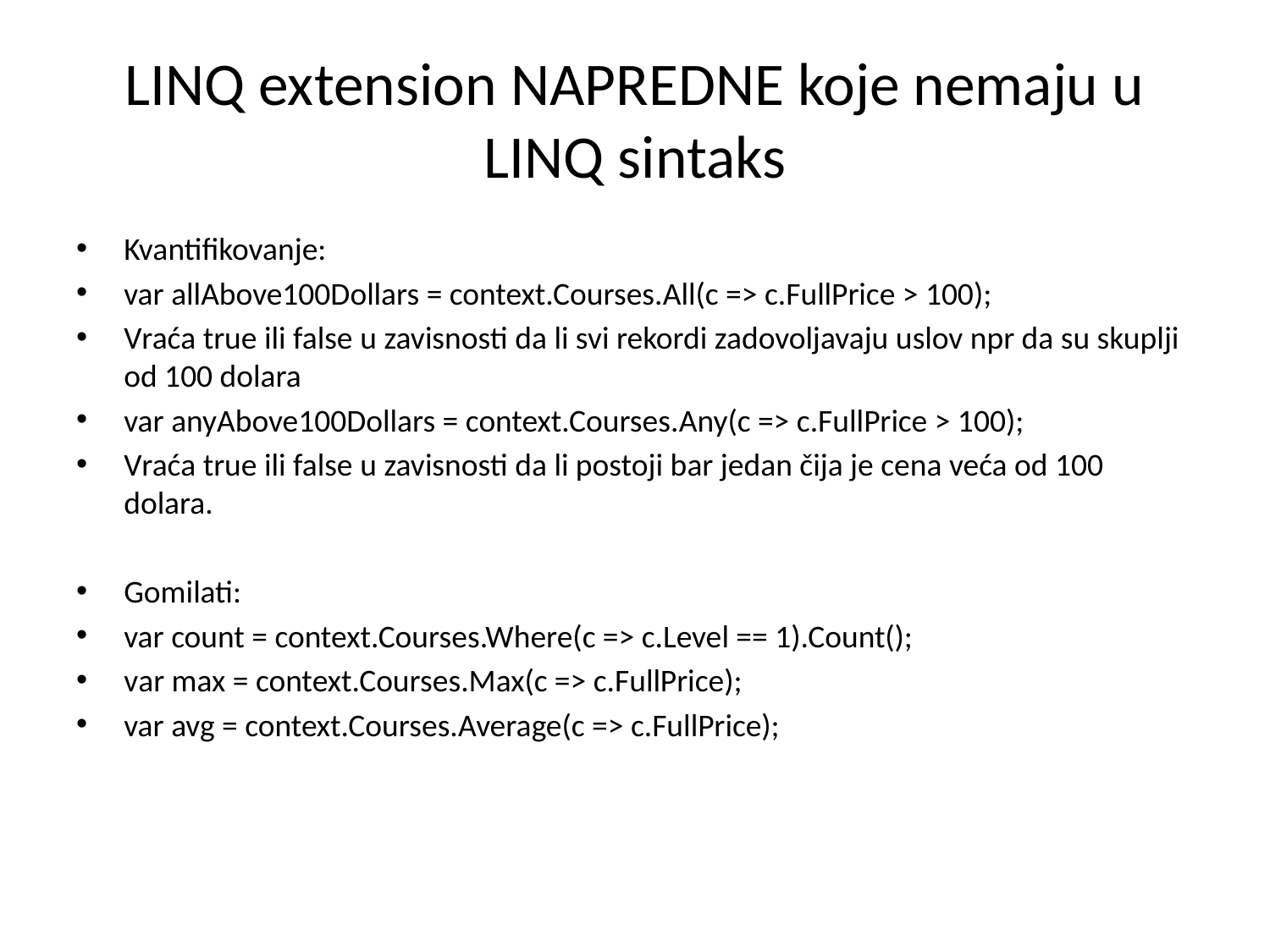

# LINQ extension NAPREDNE koje nemaju u LINQ sintaks
Kvantifikovanje:
var allAbove100Dollars = context.Courses.All(c => c.FullPrice > 100);
Vraća true ili false u zavisnosti da li svi rekordi zadovoljavaju uslov npr da su skuplji od 100 dolara
var anyAbove100Dollars = context.Courses.Any(c => c.FullPrice > 100);
Vraća true ili false u zavisnosti da li postoji bar jedan čija je cena veća od 100 dolara.

Gomilati:
var count = context.Courses.Where(c => c.Level == 1).Count();
var max = context.Courses.Max(c => c.FullPrice);
var avg = context.Courses.Average(c => c.FullPrice);